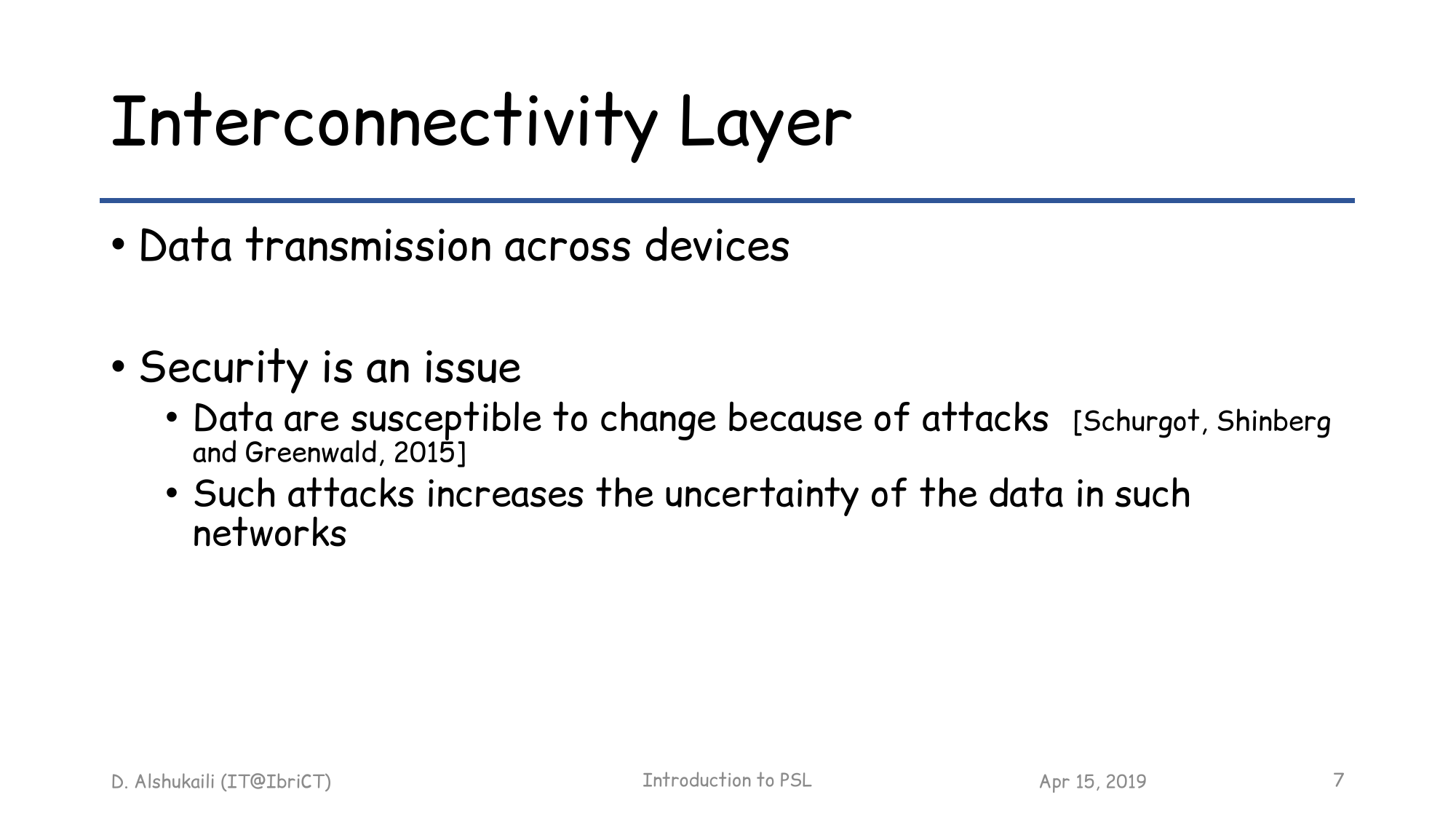

# Interconnectivity Layer
Data transmission across devices

Security is an issue
Data are susceptible to change because of attacks  [Schurgot, Shinberg and Greenwald, 2015]
Such attacks increases the uncertainty of the data in such networks

Introduction to PSL
Apr 15, 2019
7